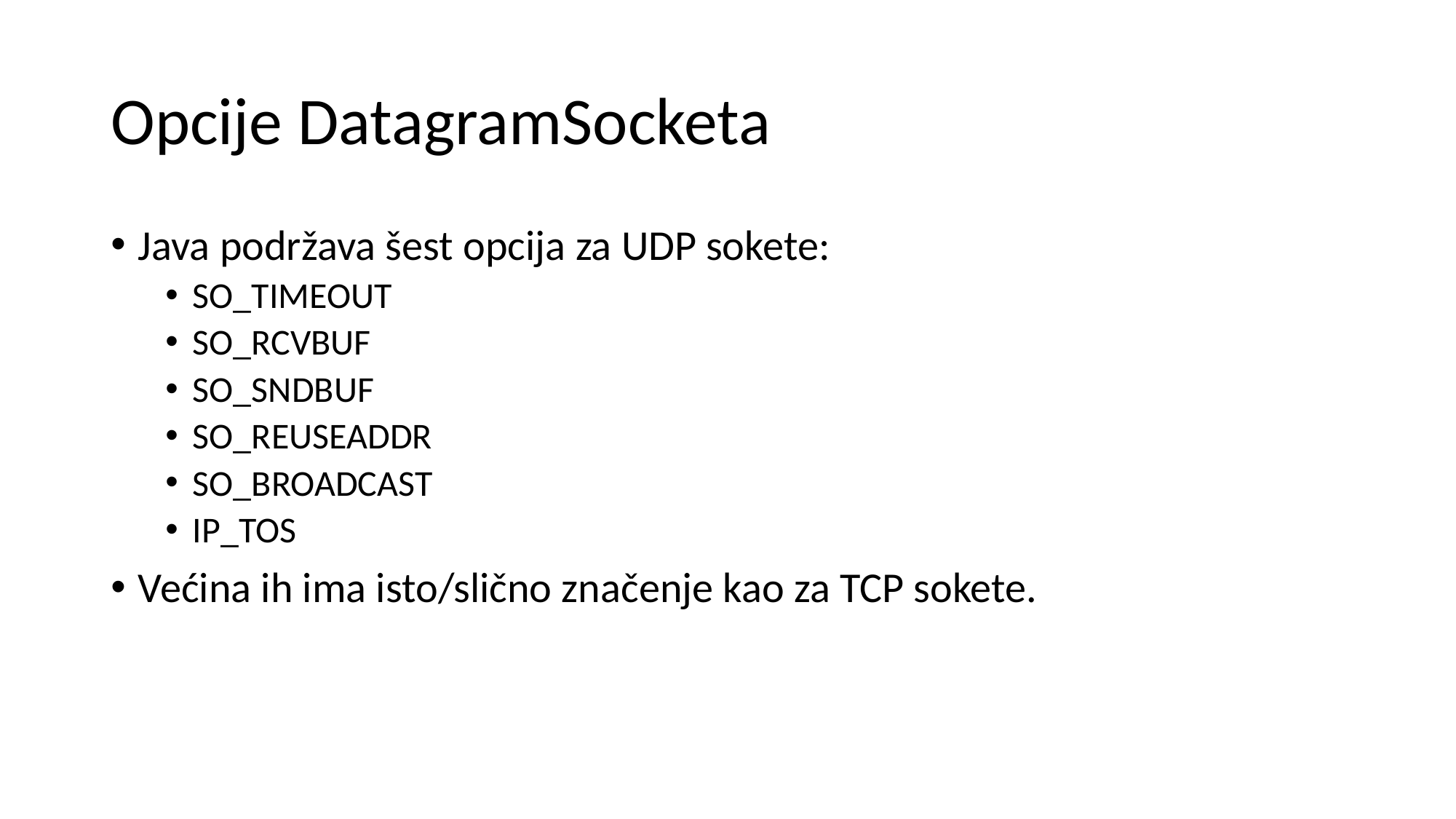

# Opcije DatagramSocketa
Java podržava šest opcija za UDP sokete:
SO_TIMEOUT
SO_RCVBUF
SO_SNDBUF
SO_REUSEADDR
SO_BROADCAST
IP_TOS
Većina ih ima isto/slično značenje kao za TCP sokete.